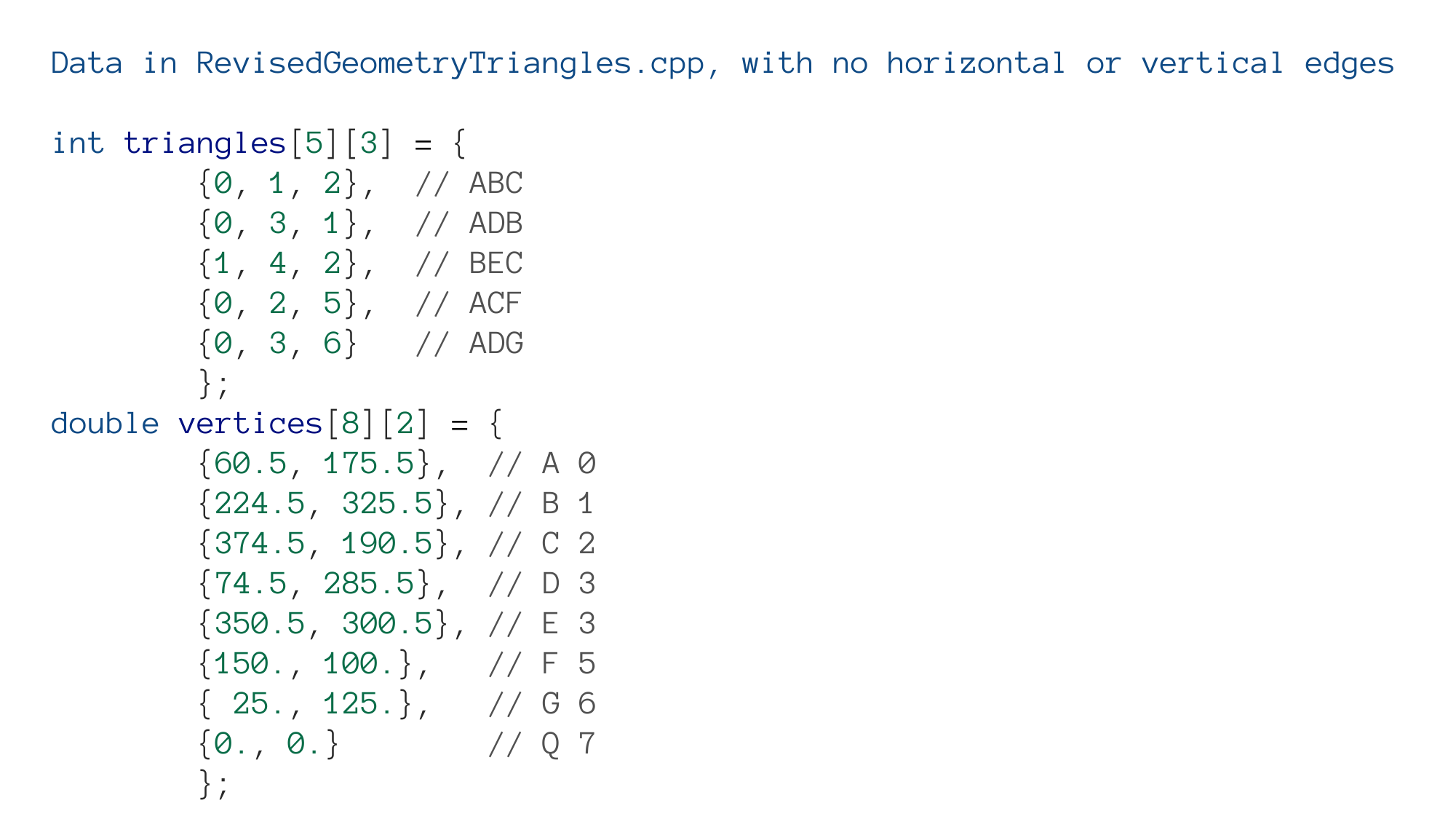

Data in RevisedGeometryTriangles.cpp, with no horizontal or vertical edges

int triangles[5][3] = {
        {0, 1, 2},  // ABC
        {0, 3, 1},  // ADB
        {1, 4, 2},  // BEC
        {0, 2, 5},  // ACF
        {0, 3, 6}   // ADG
        };
double vertices[8][2] = {
        {60.5, 175.5},  // A 0
        {224.5, 325.5}, // B 1
        {374.5, 190.5}, // C 2
        {74.5, 285.5},  // D 3
        {350.5, 300.5}, // E 3
        {150., 100.},   // F 5
        { 25., 125.},   // G 6
        {0., 0.}        // Q 7
        };